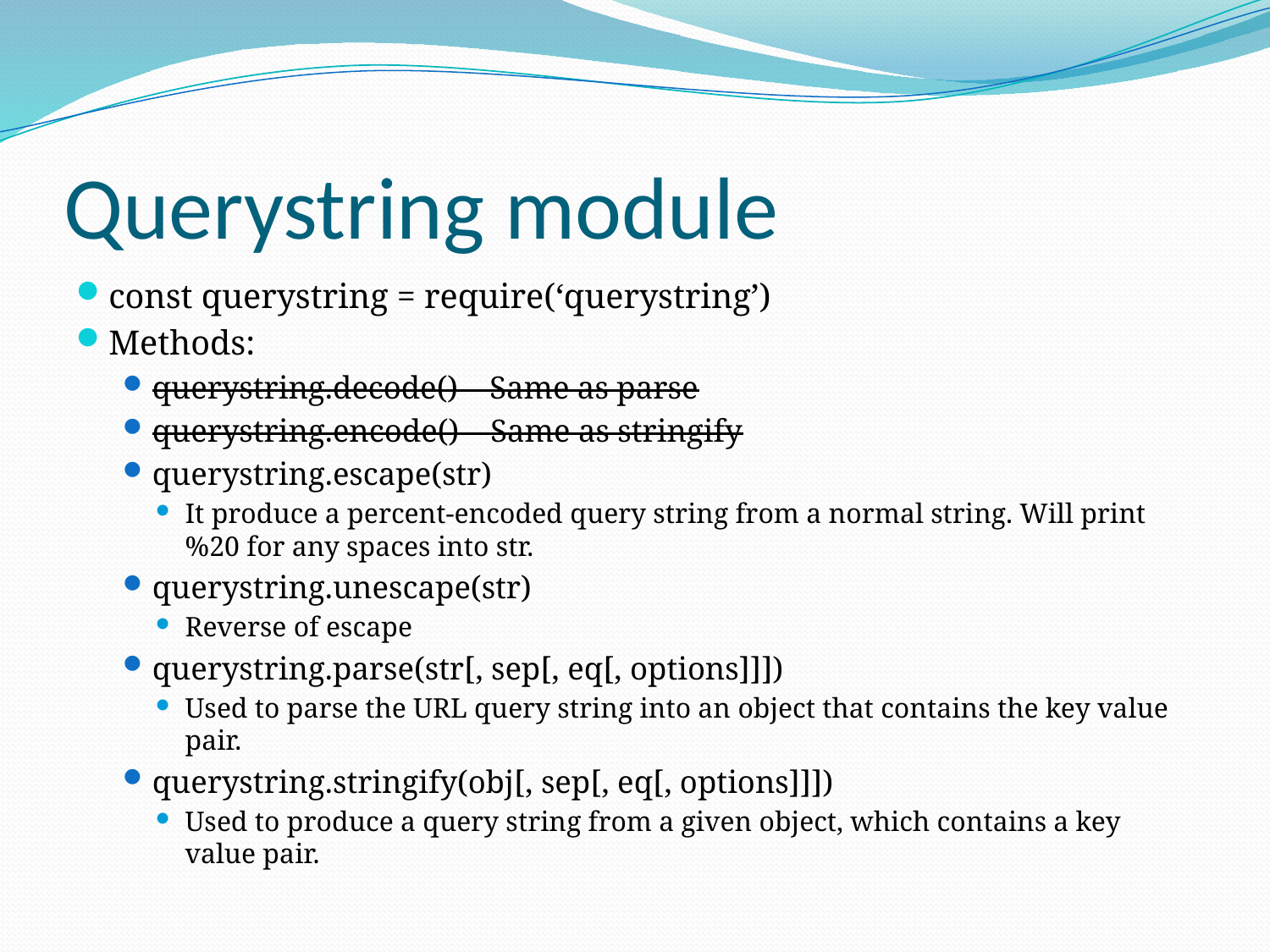

# Querystring module
const querystring = require(‘querystring’)
Methods:
querystring.decode() – Same as parse
querystring.encode() – Same as stringify
querystring.escape(str)
It produce a percent-encoded query string from a normal string. Will print %20 for any spaces into str.
querystring.unescape(str)
Reverse of escape
querystring.parse(str[, sep[, eq[, options]]])
Used to parse the URL query string into an object that contains the key value pair.
querystring.stringify(obj[, sep[, eq[, options]]])
Used to produce a query string from a given object, which contains a key value pair.